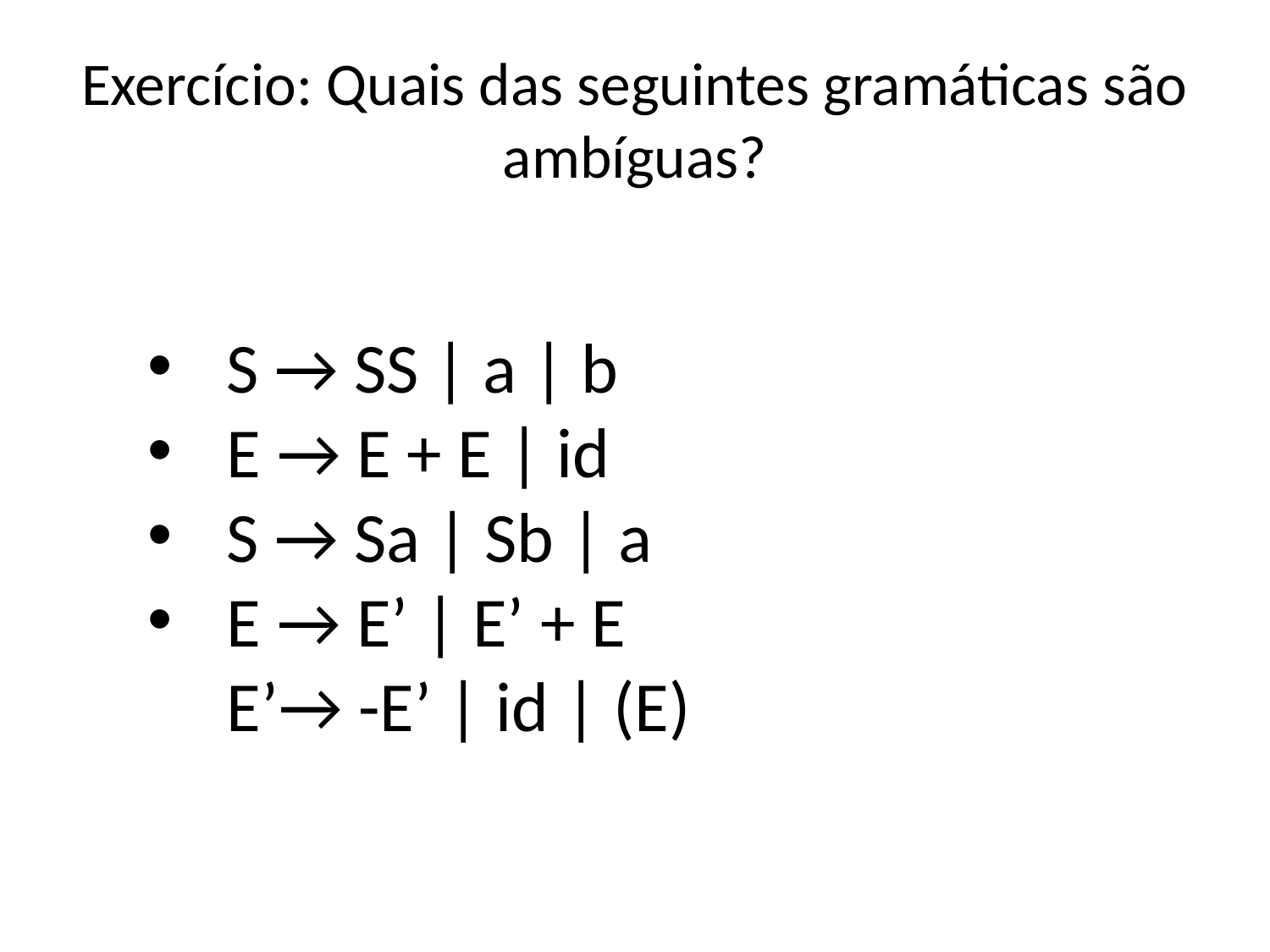

# Exercício: Quais das seguintes gramáticas são ambíguas?

S → SS | a | b
E → E + E | id
S → Sa | Sb | a
E → E’ | E’ + E
E’→ -E’ | id | (E)